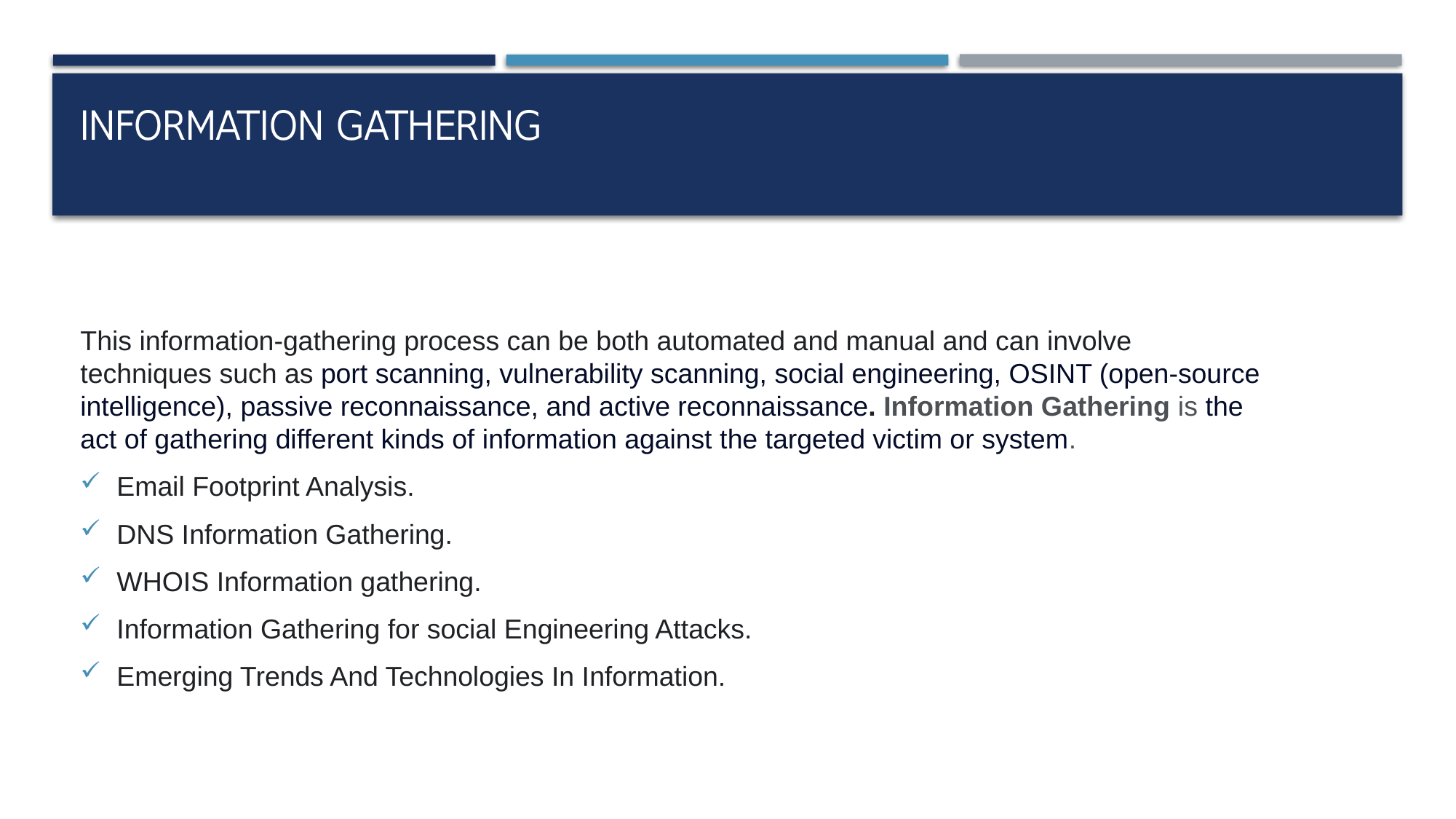

# Information gathering
This information-gathering process can be both automated and manual and can involve techniques such as port scanning, vulnerability scanning, social engineering, OSINT (open-source intelligence), passive reconnaissance, and active reconnaissance. Information Gathering is the act of gathering different kinds of information against the targeted victim or system.
Email Footprint Analysis.
DNS Information Gathering.
WHOIS Information gathering.
Information Gathering for social Engineering Attacks.
Emerging Trends And Technologies In Information.